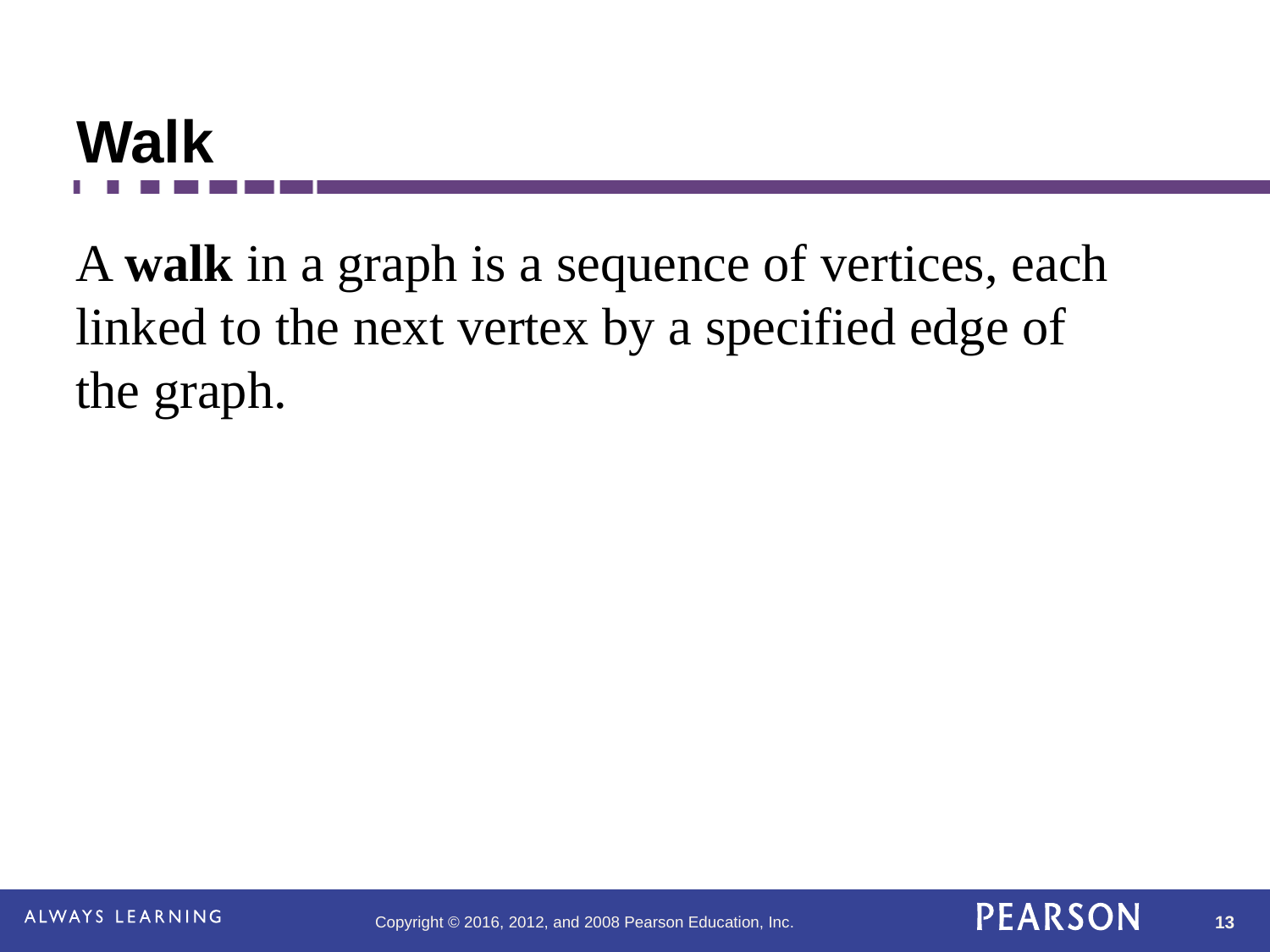

# Walk
A walk in a graph is a sequence of vertices, each linked to the next vertex by a specified edge of the graph.